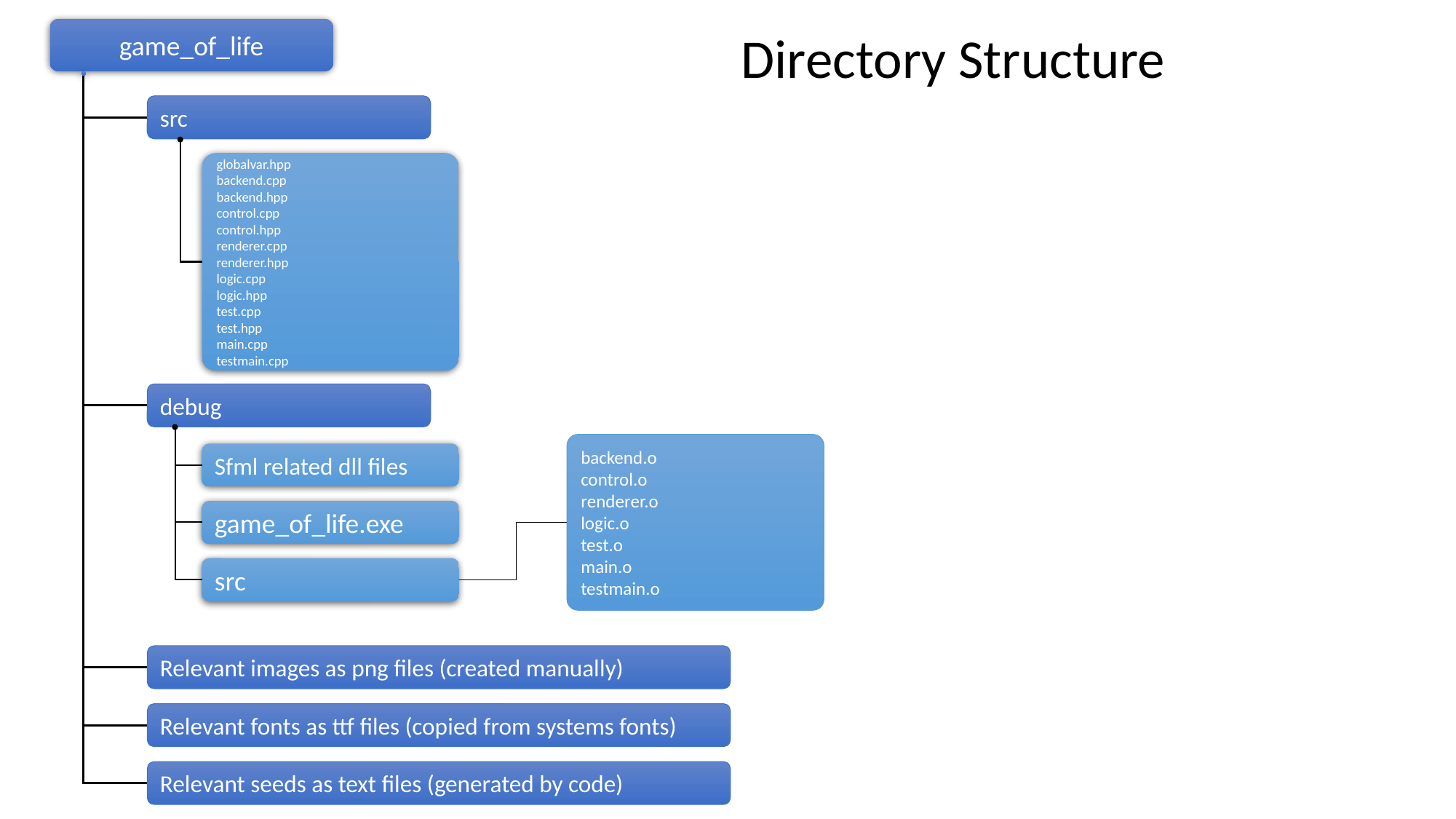

game_of_life

Directory Structure
src

globalvar.hpp
backend.cpp
backend.hpp
control.cpp
control.hpp
renderer.cpp
renderer.hpp
logic.cpp
logic.hpp
test.cpp
test.hpp
main.cpp
testmain.cpp
debug

backend.o
control.o
renderer.o
logic.o
test.o
main.o
testmain.o
Sfml related dll files
game_of_life.exe
src
Relevant images as png files (created manually)
Relevant fonts as ttf files (copied from systems fonts)
Relevant seeds as text files (generated by code)